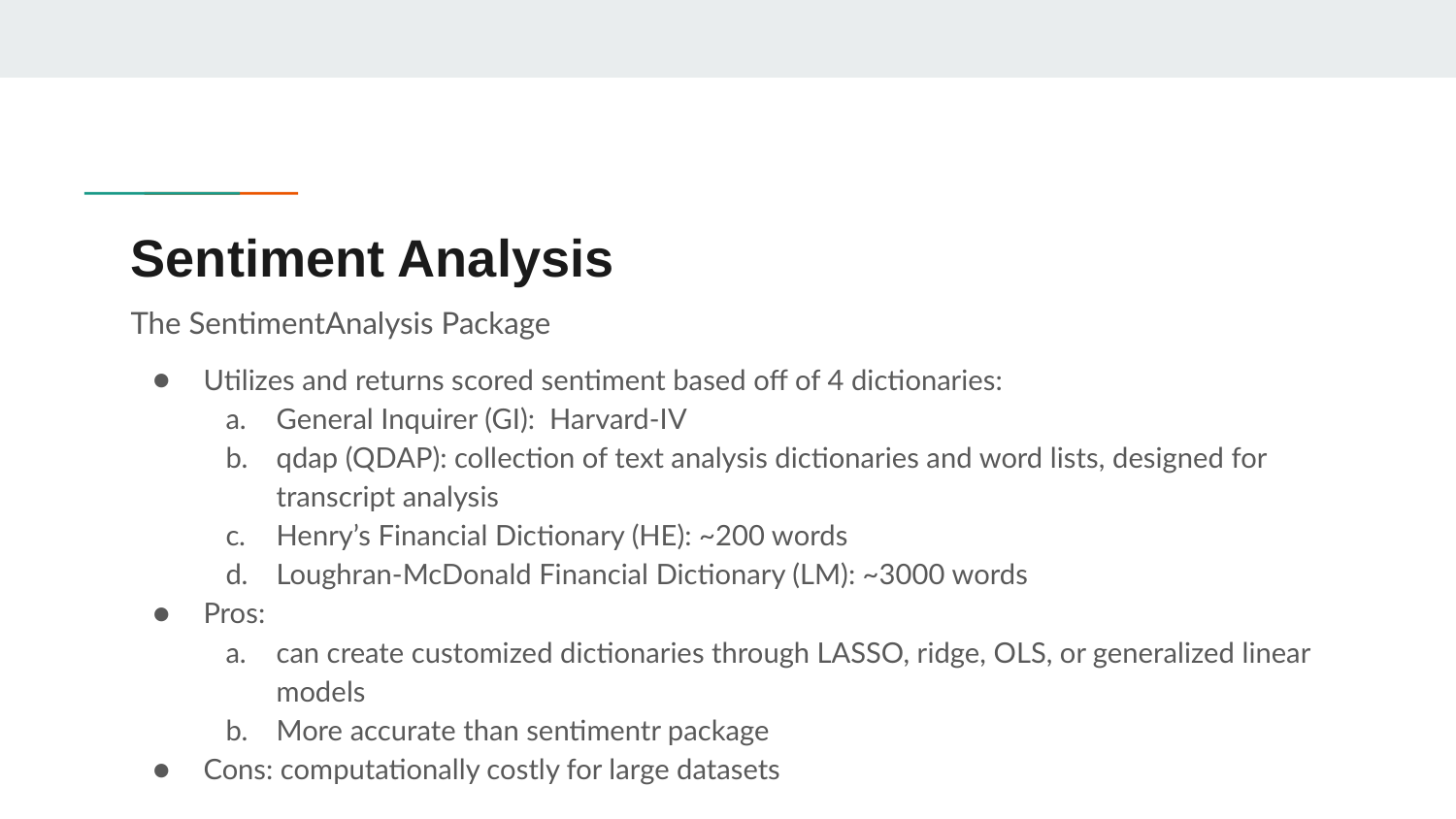

# Sentiment Analysis
The SentimentAnalysis Package
Utilizes and returns scored sentiment based off of 4 dictionaries:
General Inquirer (GI):  Harvard-IV
qdap (QDAP): collection of text analysis dictionaries and word lists, designed for transcript analysis
Henry’s Financial Dictionary (HE): ~200 words
Loughran-McDonald Financial Dictionary (LM): ~3000 words
Pros:
can create customized dictionaries through LASSO, ridge, OLS, or generalized linear models
More accurate than sentimentr package
Cons: computationally costly for large datasets